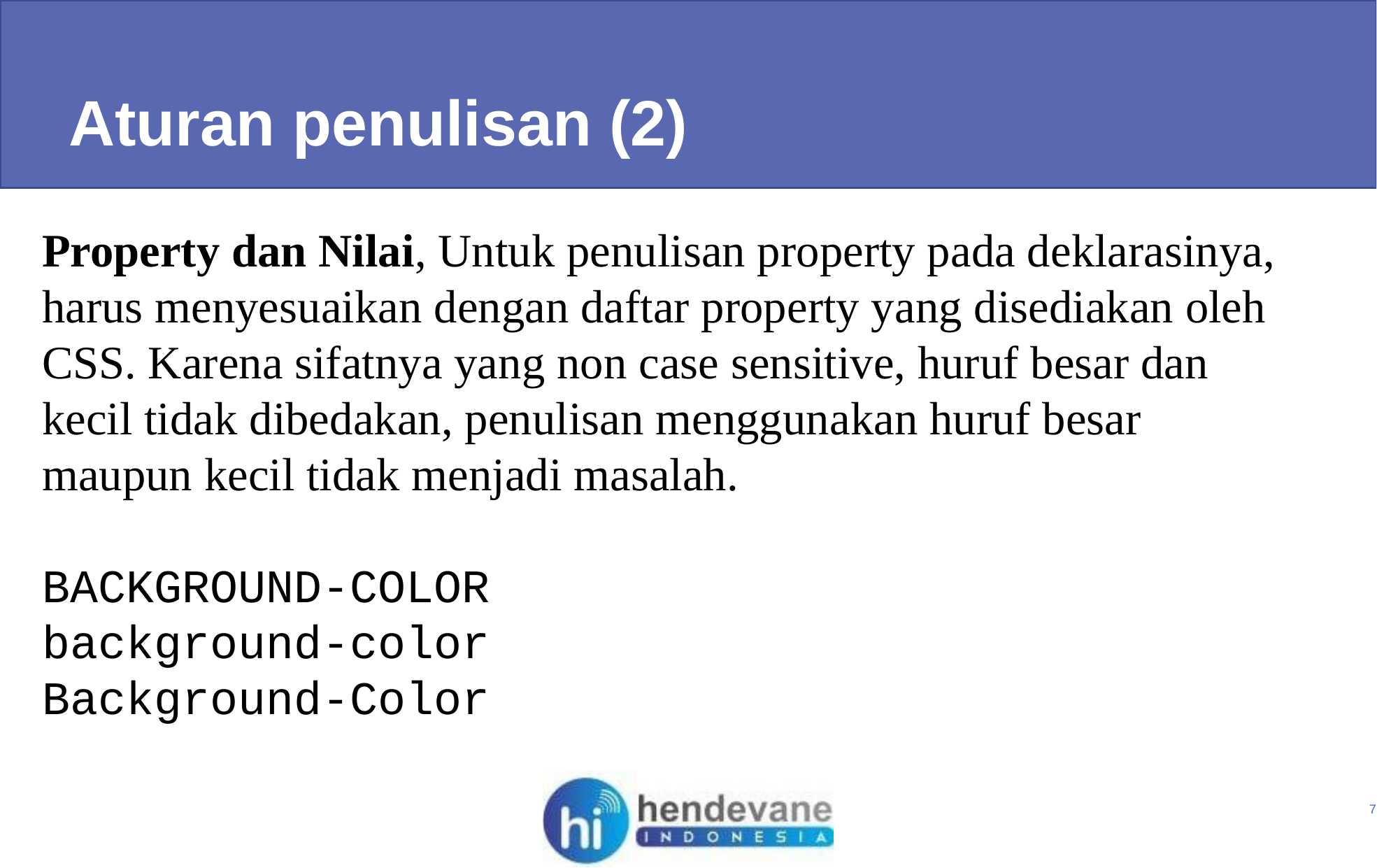

Aturan penulisan (2)

Property dan Nilai, Untuk penulisan property pada deklarasinya, harus menyesuaikan dengan daftar property yang disediakan oleh CSS. Karena sifatnya yang non case sensitive, huruf besar dan kecil tidak dibedakan, penulisan menggunakan huruf besar maupun kecil tidak menjadi masalah.

BACKGROUND-COLOR
background-color
Background-Color

7